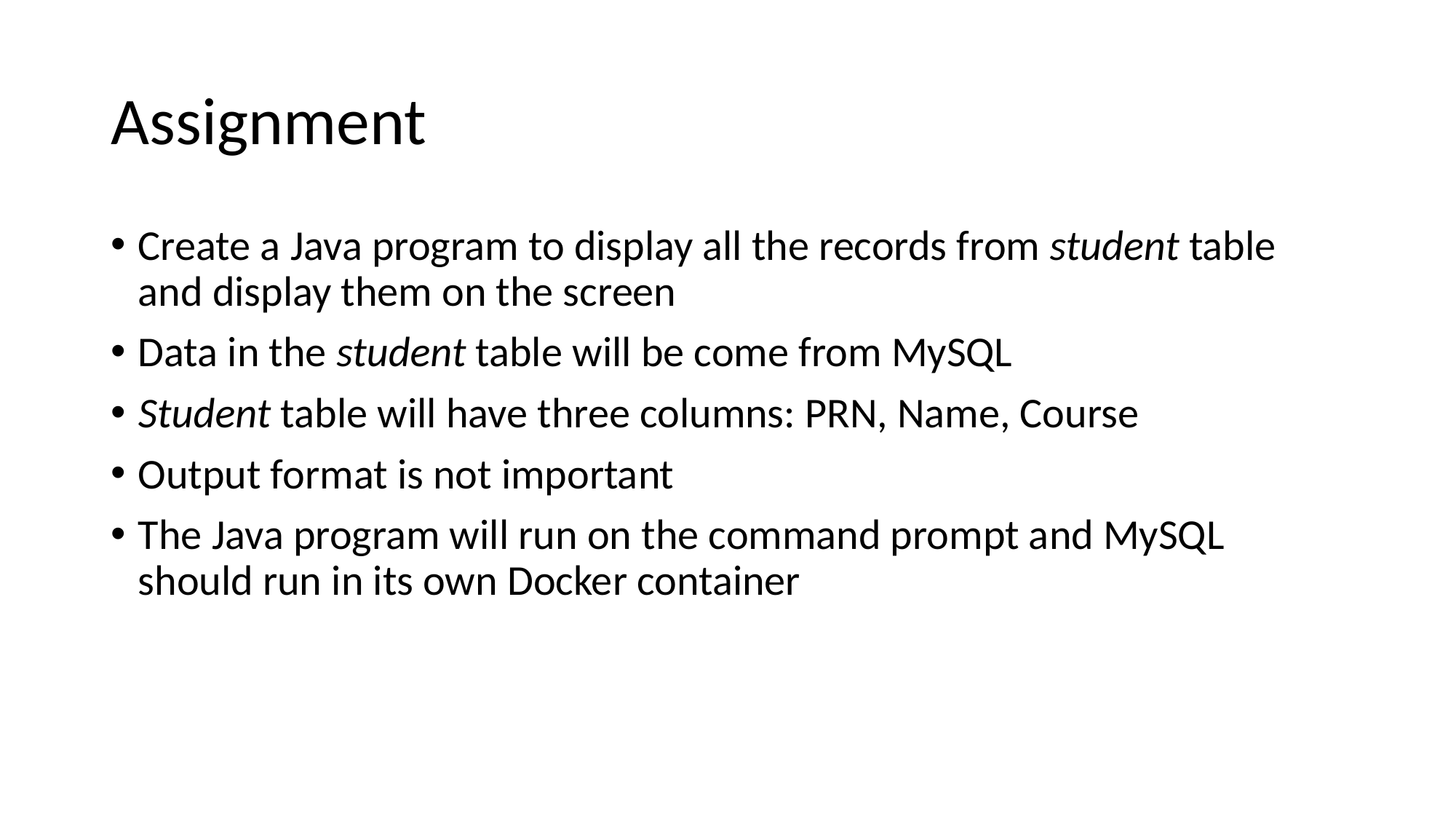

# Assignment
Create a Java program to display all the records from student table and display them on the screen
Data in the student table will be come from MySQL
Student table will have three columns: PRN, Name, Course
Output format is not important
The Java program will run on the command prompt and MySQL should run in its own Docker container